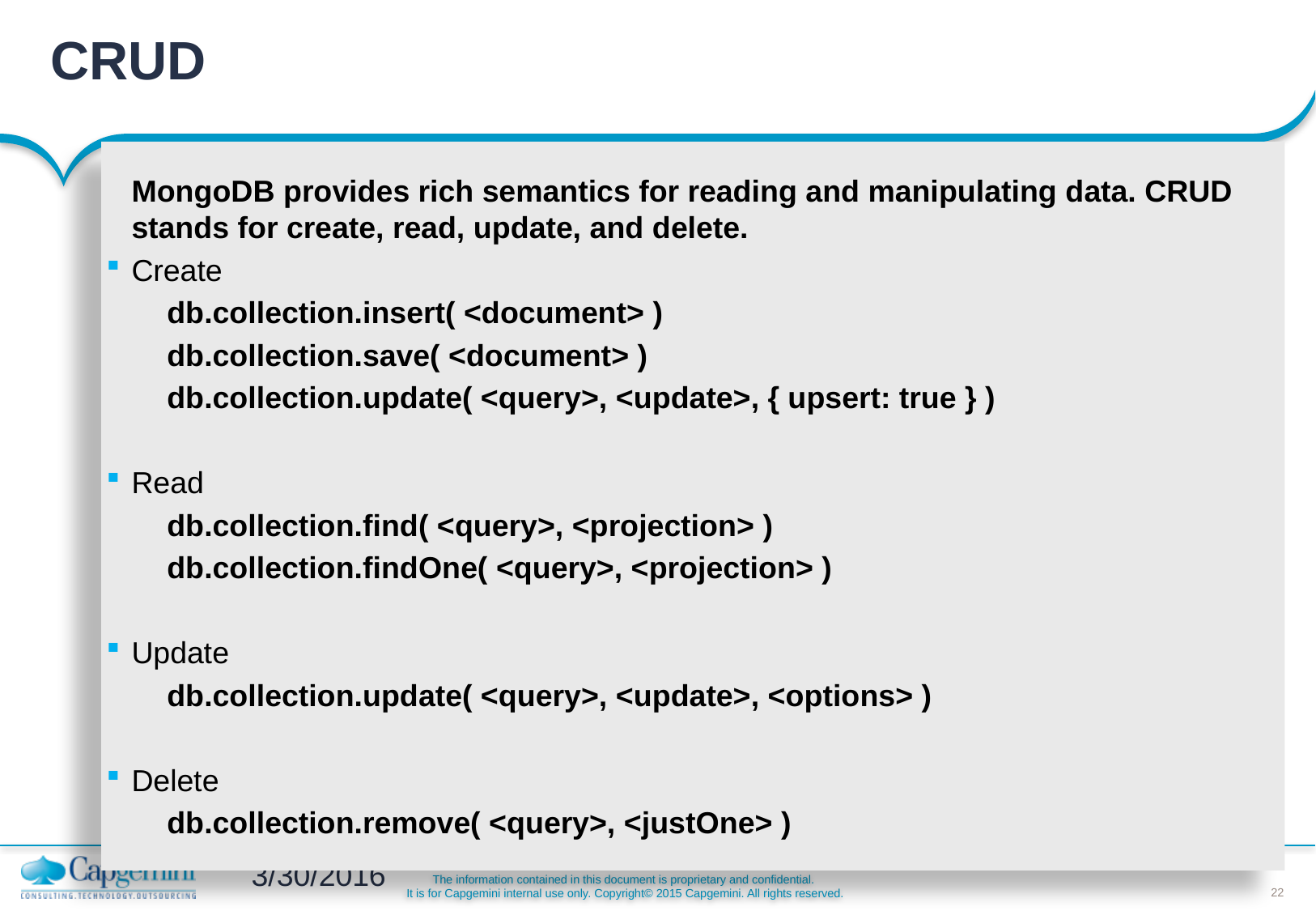

# CRUD
	MongoDB provides rich semantics for reading and manipulating data. CRUD stands for create, read, update, and delete.
Create
db.collection.insert( <document> )
db.collection.save( <document> )
db.collection.update( <query>, <update>, { upsert: true } )

Read
db.collection.find( <query>, <projection> )
db.collection.findOne( <query>, <projection> )

Update
db.collection.update( <query>, <update>, <options> )

Delete
db.collection.remove( <query>, <justOne> )
3/30/2016